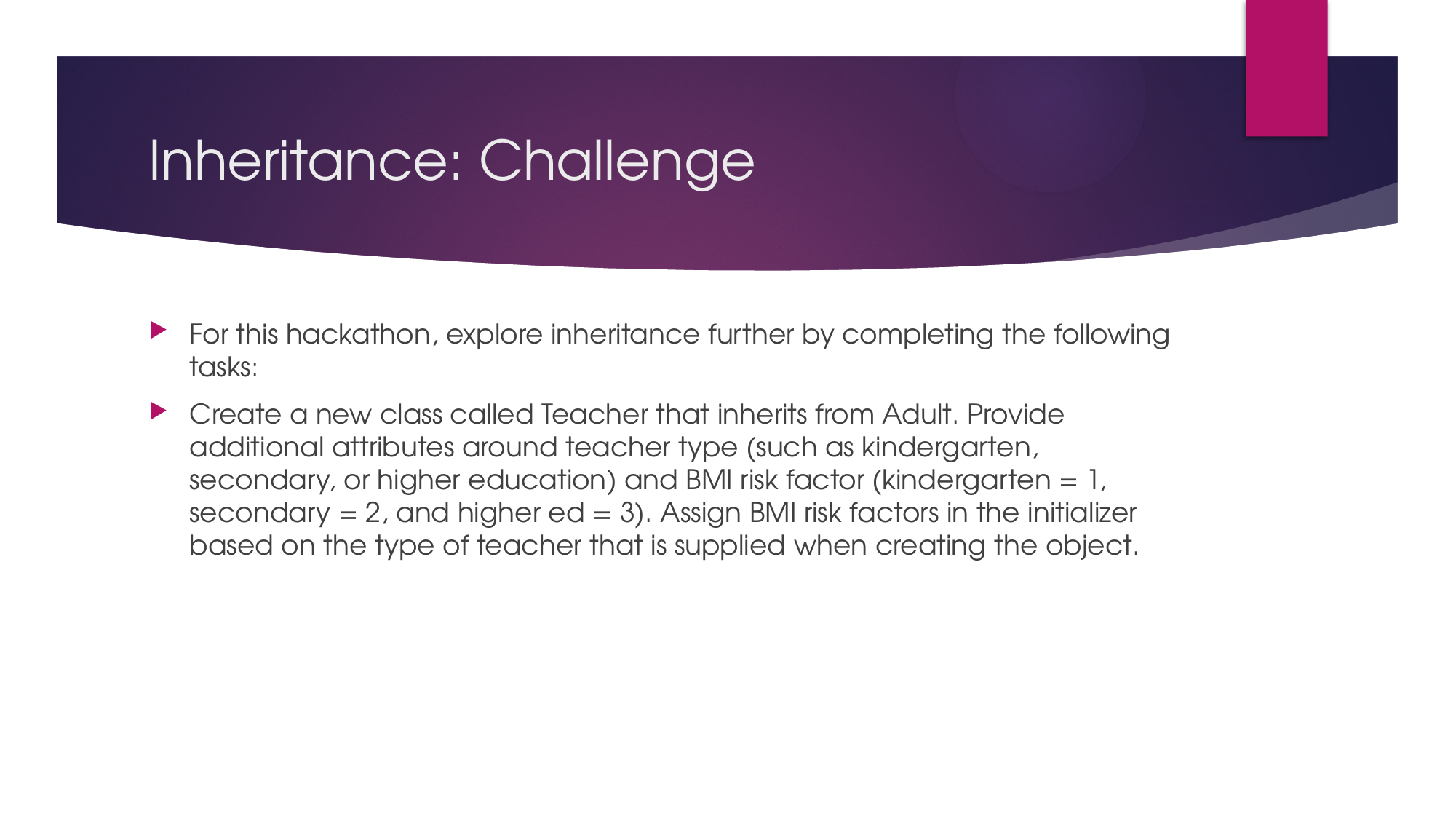

# Inheritance: Challenge
For this hackathon, explore inheritance further by completing the following tasks:
Create a new class called Teacher that inherits from Adult. Provide additional attributes around teacher type (such as kindergarten, secondary, or higher education) and BMI risk factor (kindergarten = 1, secondary = 2, and higher ed = 3). Assign BMI risk factors in the initializer based on the type of teacher that is supplied when creating the object.